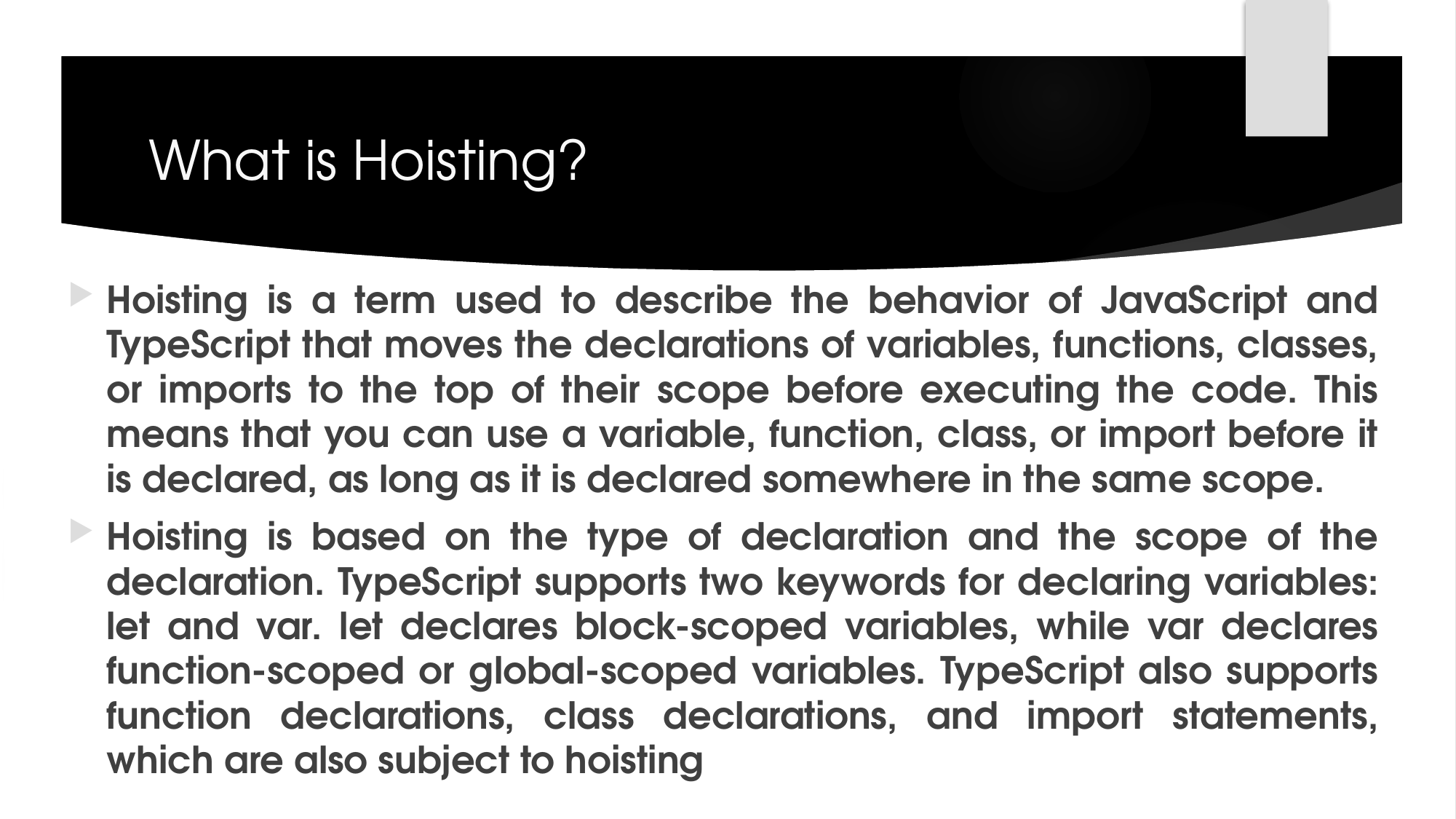

# What is Hoisting?
Hoisting is a term used to describe the behavior of JavaScript and TypeScript that moves the declarations of variables, functions, classes, or imports to the top of their scope before executing the code. This means that you can use a variable, function, class, or import before it is declared, as long as it is declared somewhere in the same scope.
Hoisting is based on the type of declaration and the scope of the declaration. TypeScript supports two keywords for declaring variables: let and var. let declares block-scoped variables, while var declares function-scoped or global-scoped variables. TypeScript also supports function declarations, class declarations, and import statements, which are also subject to hoisting